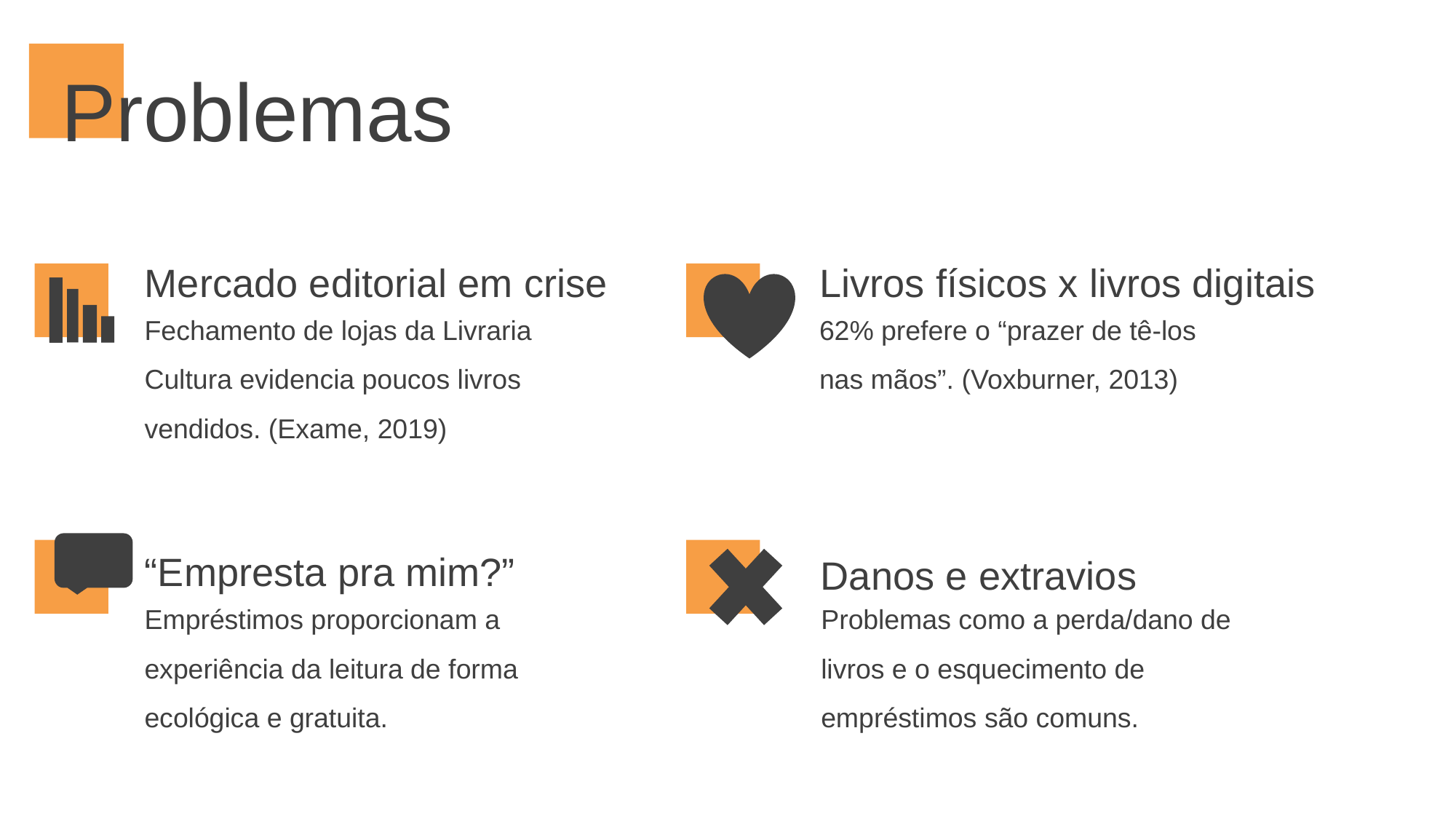

# Problemas
Mercado editorial em crise
Livros físicos x livros digitais

Fechamento de lojas da Livraria Cultura evidencia poucos livros vendidos. (Exame, 2019)
62% prefere o “prazer de tê-los nas mãos”. (Voxburner, 2013)

“Empresta pra mim?”
Danos e extravios
Empréstimos proporcionam a experiência da leitura de forma ecológica e gratuita.
Problemas como a perda/dano de livros e o esquecimento de empréstimos são comuns.